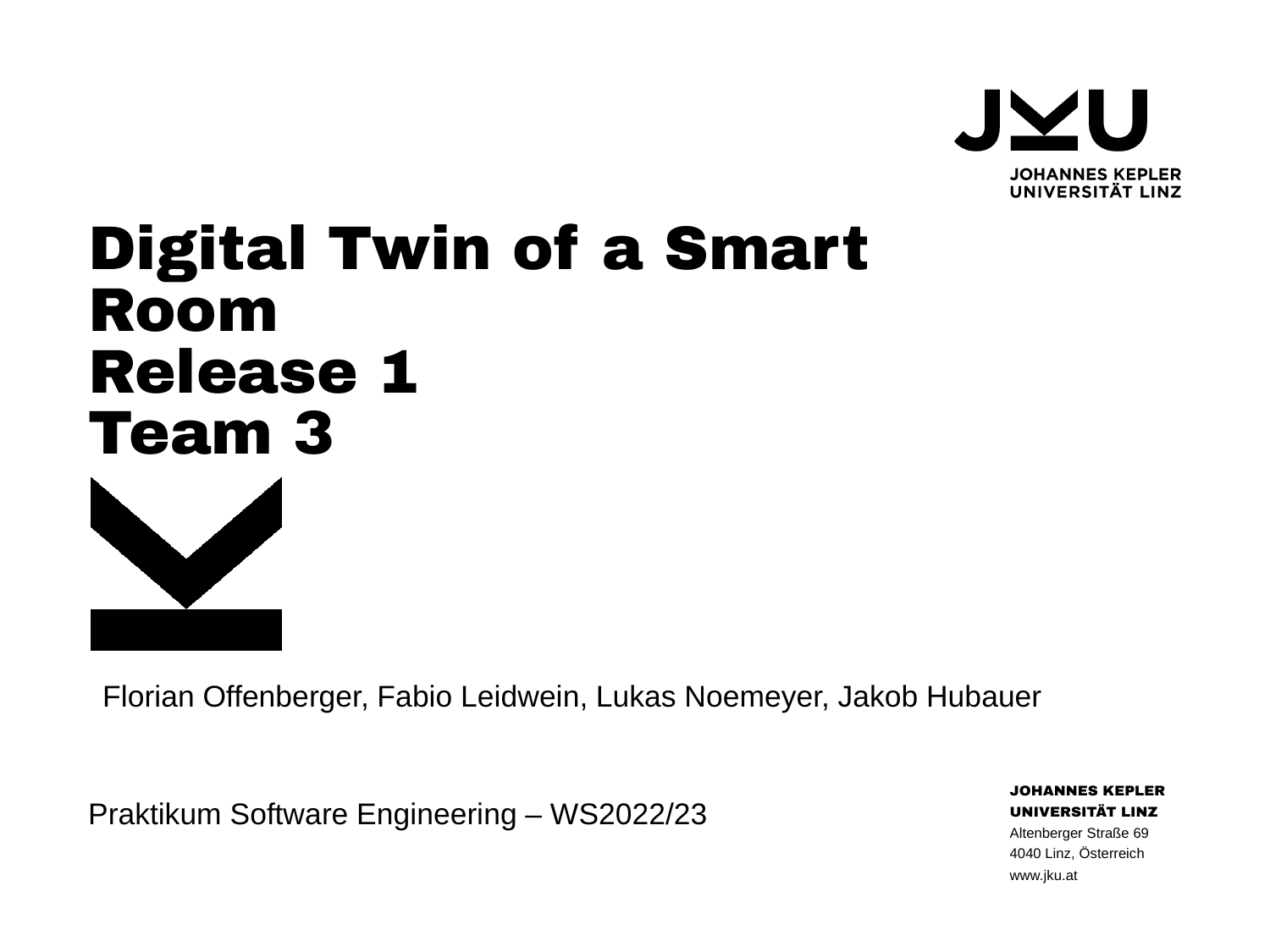

# Digital Twin of a Smart Room
Release 1
Team 3
Florian Offenberger, Fabio Leidwein, Lukas Noemeyer, Jakob Hubauer
Praktikum Software Engineering – WS2022/23